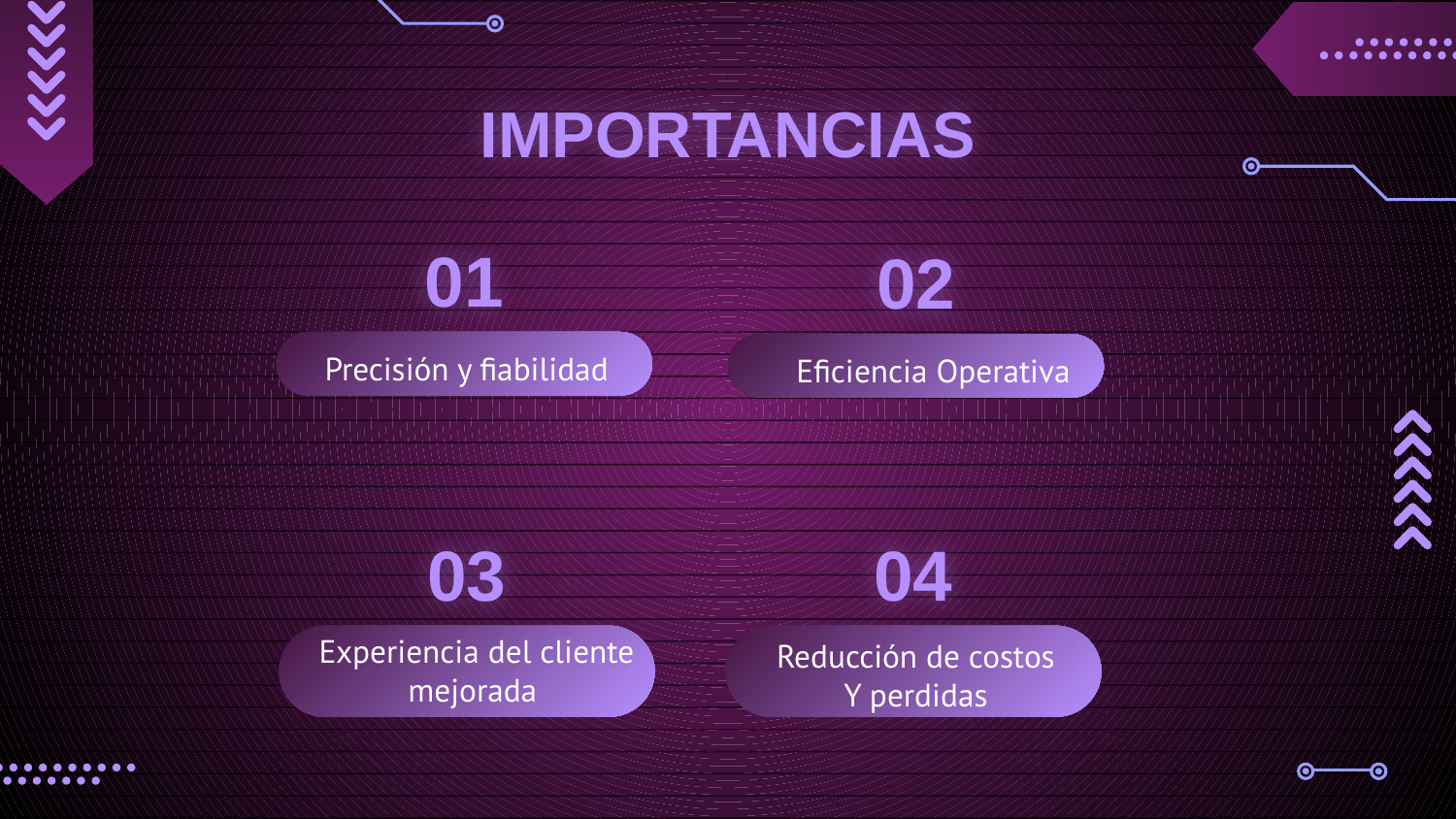

# IMPORTANCIAS

01
02
Precisión y fiabilidad

Eficiencia Operativa
03
04

Experiencia del cliente
mejorada
Reducción de costos
Y perdidas